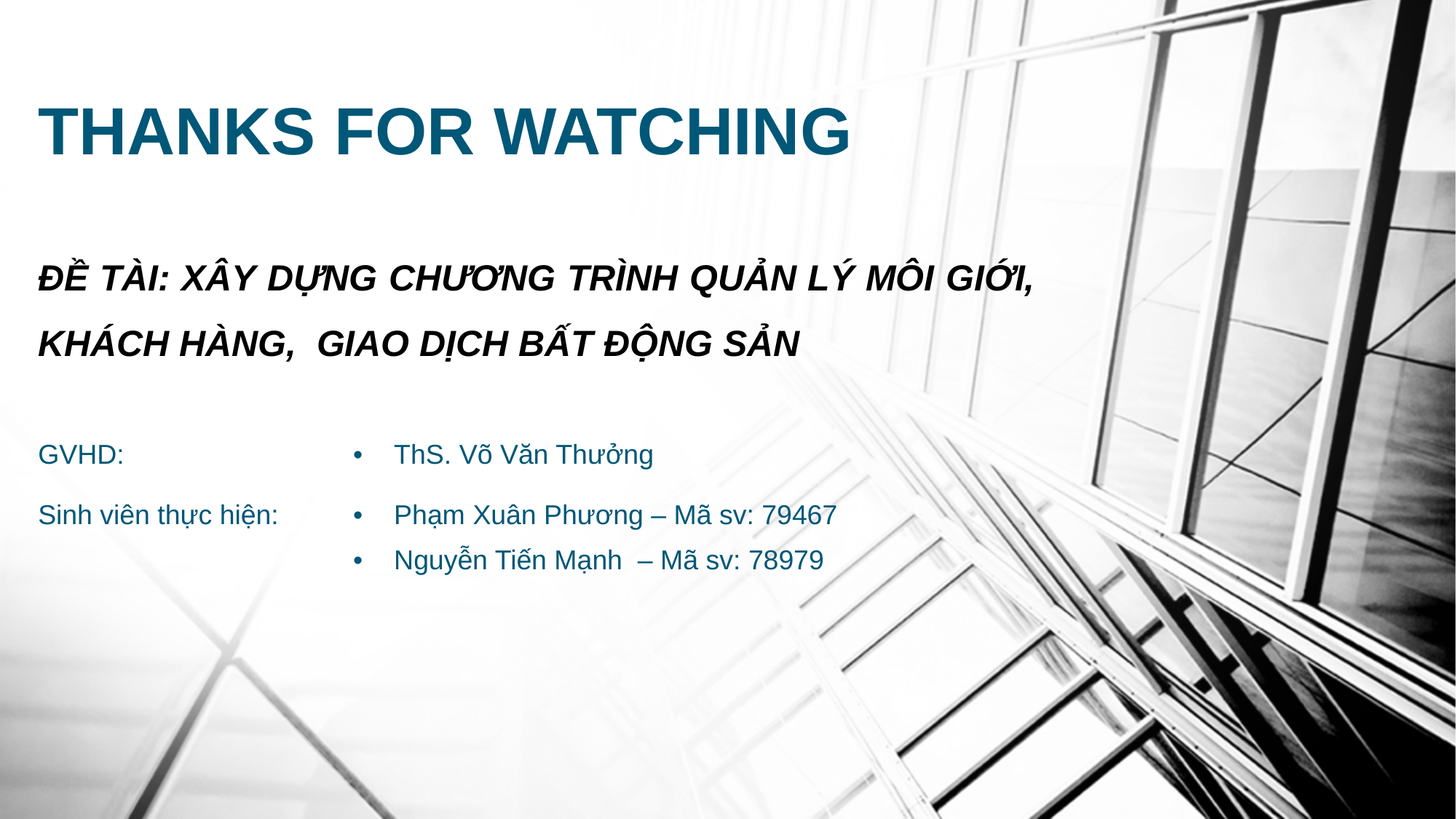

# THANKS FOR WATCHING
ĐỀ TÀI: XÂY DỰNG CHƯƠNG TRÌNH QUẢN LÝ MÔI GIỚI, KHÁCH HÀNG,  GIAO DỊCH BẤT ĐỘNG SẢN
| GVHD: | ThS. Võ Văn Thưởng |
| --- | --- |
| Sinh viên thực hiện: | Phạm Xuân Phương – Mã sv: 79467 Nguyễn Tiến Mạnh – Mã sv: 78979 |